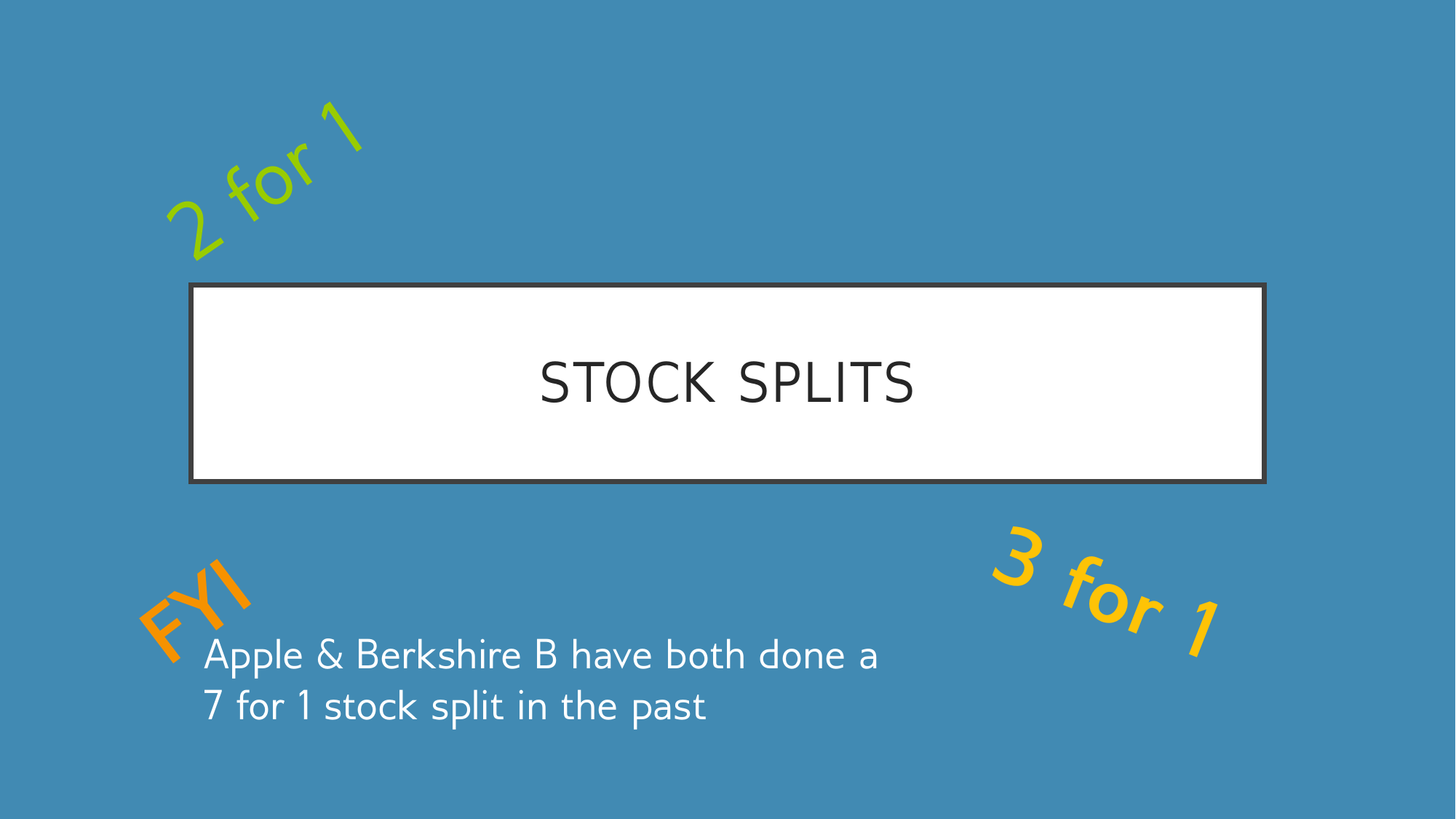

2 for 1
# Stock splits
3 for 1
FYI
Apple & Berkshire B have both done a  7 for 1 stock split in the past